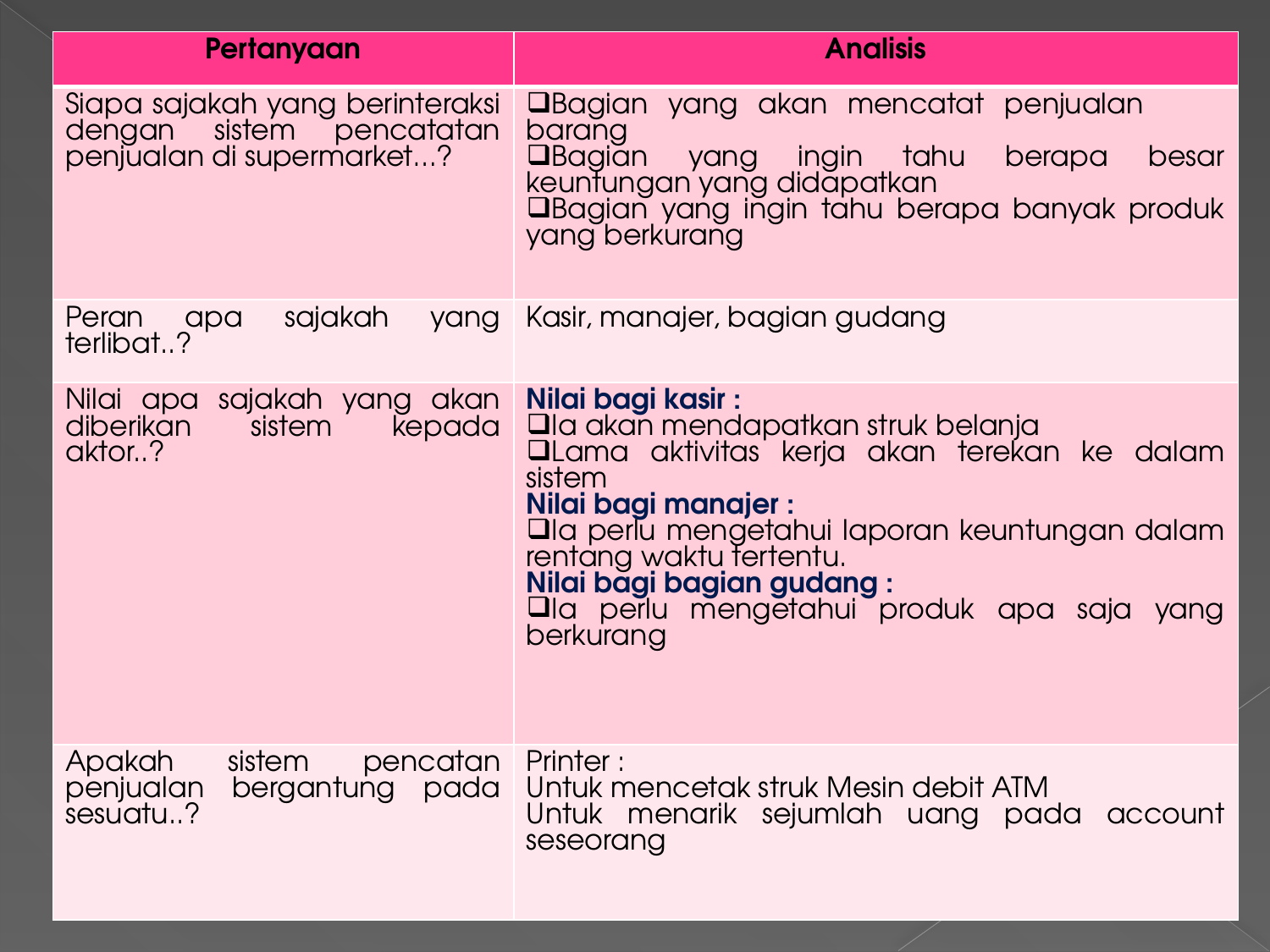

| Pertanyaan | Analisis |
| --- | --- |
| Siapa sajakah yang berinteraksi dengan sistem pencatatan penjualan di supermarket…? | Bagian yang akan mencatat penjualan barang Bagian yang ingin tahu berapa besar keuntungan yang didapatkan Bagian yang ingin tahu berapa banyak produk yang berkurang |
| Peran apa sajakah yang terlibat..? | Kasir, manajer, bagian gudang |
| Nilai apa sajakah yang akan diberikan sistem kepada aktor..? | Nilai bagi kasir : Ia akan mendapatkan struk belanja Lama aktivitas kerja akan terekan ke dalam sistem Nilai bagi manajer : Ia perlu mengetahui laporan keuntungan dalam rentang waktu tertentu. Nilai bagi bagian gudang : Ia perlu mengetahui produk apa saja yang berkurang |
| Apakah sistem pencatan penjualan bergantung pada sesuatu..? | Printer : Untuk mencetak struk Mesin debit ATM Untuk menarik sejumlah uang pada account seseorang |